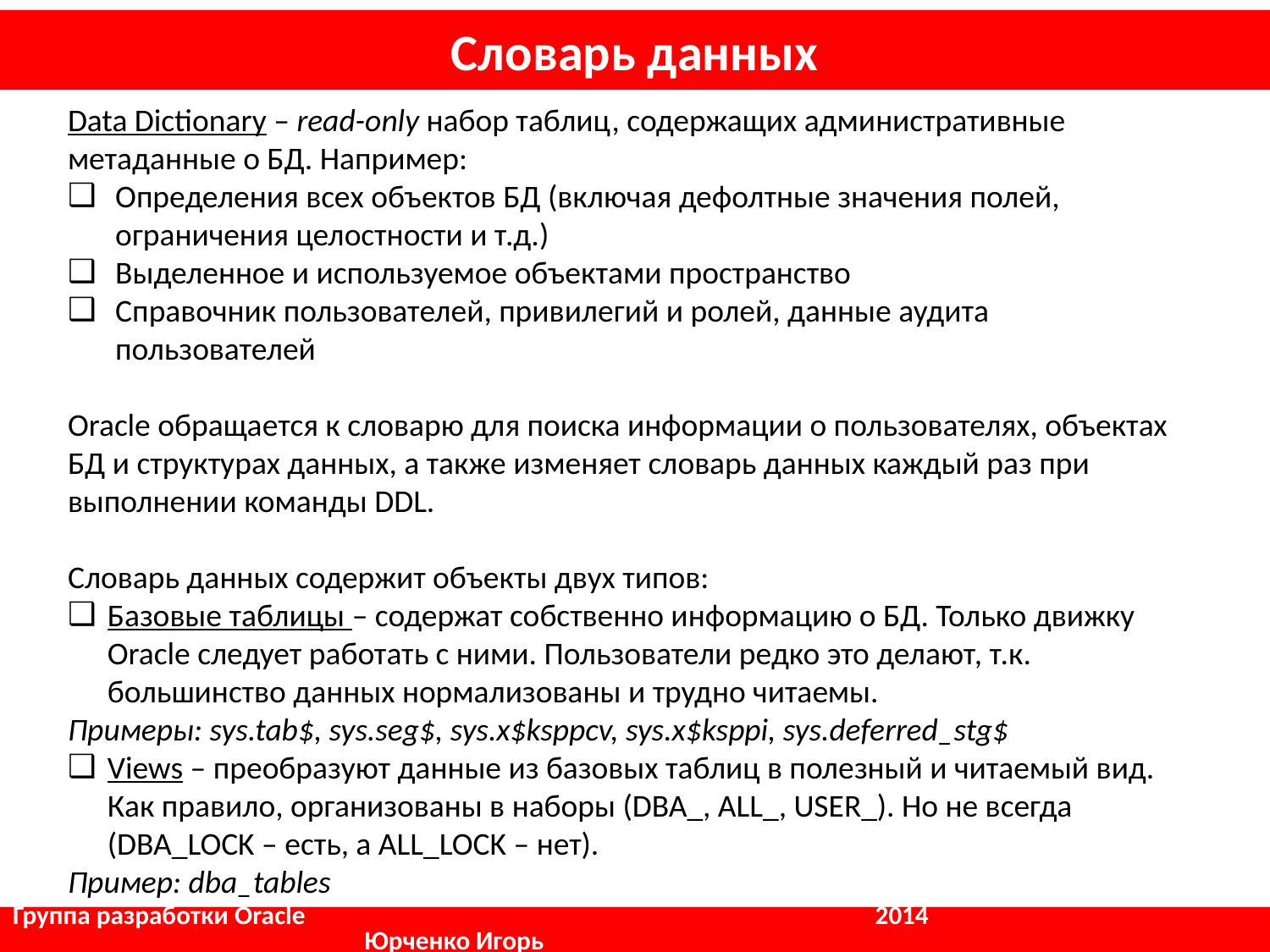

# Словарь данных
Data Dictionary – read-only набор таблиц, содержащих административные метаданные о БД. Например:
Определения всех объектов БД (включая дефолтные значения полей, ограничения целостности и т.д.)
Выделенное и используемое объектами пространство
Справочник пользователей, привилегий и ролей, данные аудита пользователей

Oracle обращается к словарю для поиска информации о пользователях, объектах БД и структурах данных, а также изменяет словарь данных каждый раз при выполнении команды DDL.

Словарь данных содержит объекты двух типов:
Базовые таблицы – содержат собственно информацию о БД. Только движку Oracle следует работать с ними. Пользователи редко это делают, т.к. большинство данных нормализованы и трудно читаемы.
Примеры: sys.tab$, sys.seg$, sys.x$ksppcv, sys.x$ksppi, sys.deferred_stg$
Views – преобразуют данные из базовых таблиц в полезный и читаемый вид. Как правило, организованы в наборы (DBA_, ALL_, USER_). Но не всегда (DBA_LOCK – есть, а ALL_LOCK – нет).
Пример: dba_tables
Группа разработки Oracle				                 2014		 	                                      Юрченко Игорь